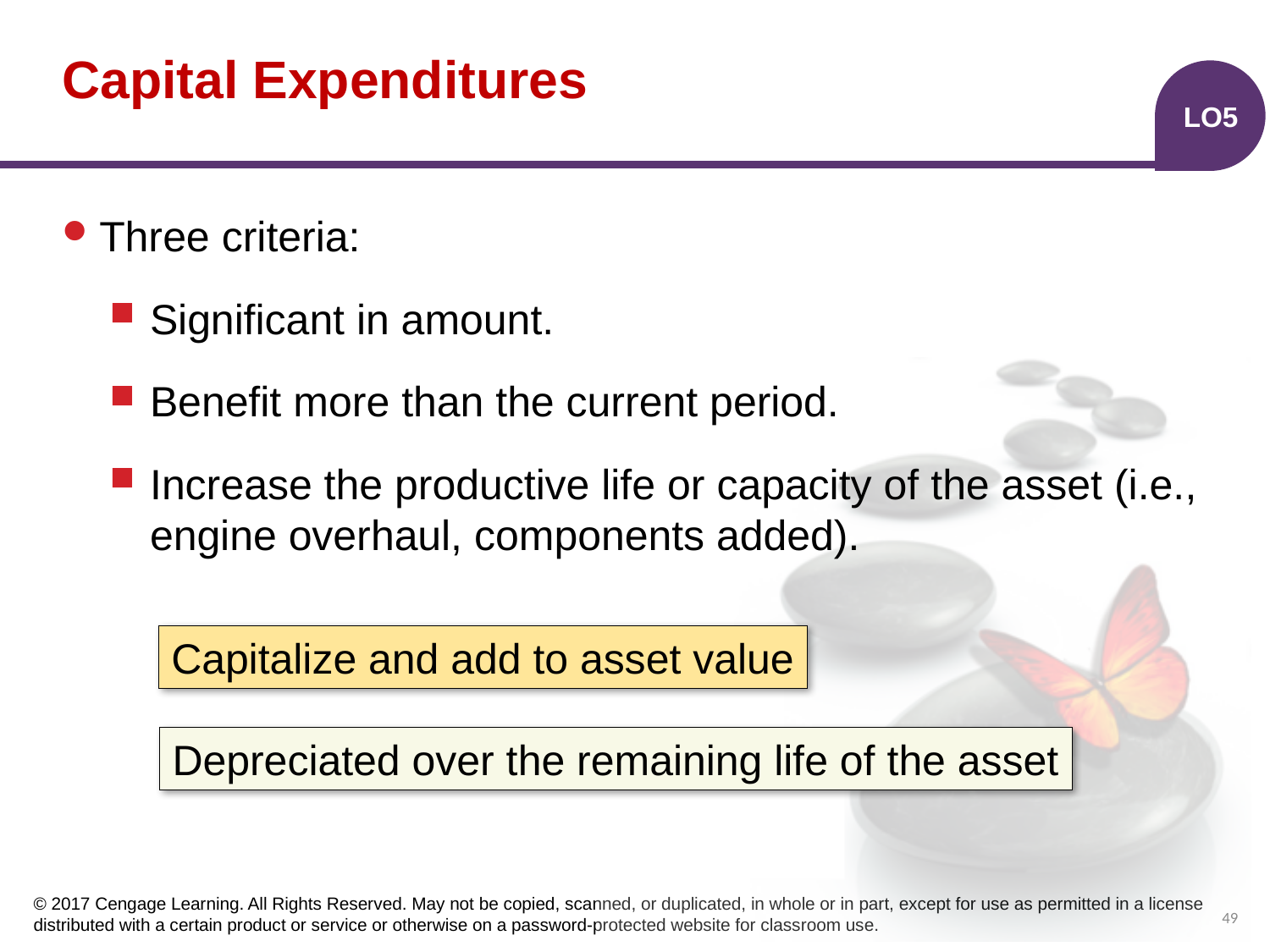

# Capital Expenditures
LO5
Three criteria:
Significant in amount.
Benefit more than the current period.
Increase the productive life or capacity of the asset (i.e., engine overhaul, components added).

Capitalize and add to asset value
Depreciated over the remaining life of the asset

49